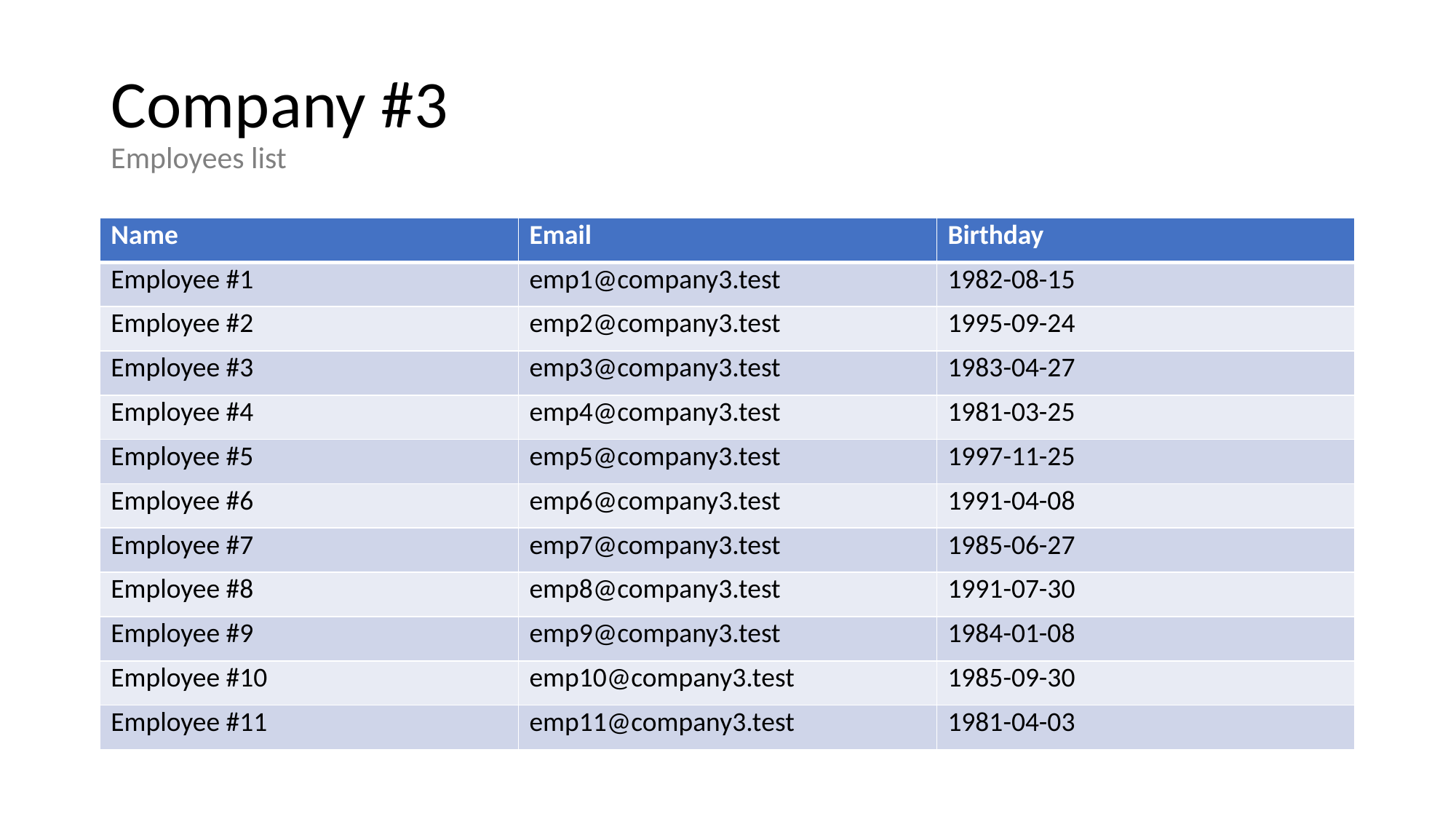

# Company #3 Employees list
| Name | Email | Birthday |
| --- | --- | --- |
| Employee #1 | emp1@company3.test | 1982-08-15 |
| Employee #2 | emp2@company3.test | 1995-09-24 |
| Employee #3 | emp3@company3.test | 1983-04-27 |
| Employee #4 | emp4@company3.test | 1981-03-25 |
| Employee #5 | emp5@company3.test | 1997-11-25 |
| Employee #6 | emp6@company3.test | 1991-04-08 |
| Employee #7 | emp7@company3.test | 1985-06-27 |
| Employee #8 | emp8@company3.test | 1991-07-30 |
| Employee #9 | emp9@company3.test | 1984-01-08 |
| Employee #10 | emp10@company3.test | 1985-09-30 |
| Employee #11 | emp11@company3.test | 1981-04-03 |